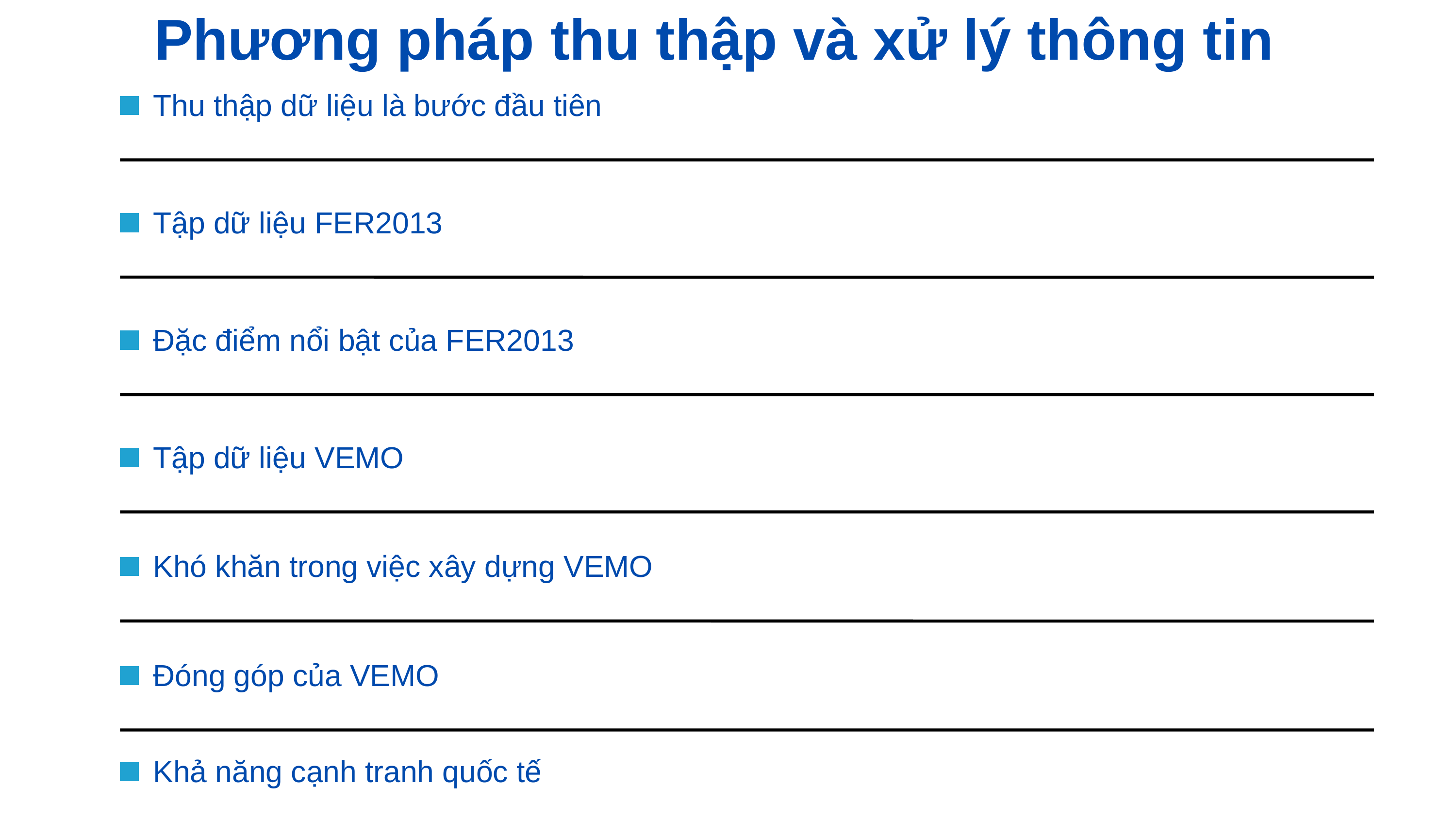

Phương pháp thu thập và xử lý thông tin
Thu thập dữ liệu là bước đầu tiên

Tập dữ liệu FER2013

Đặc điểm nổi bật của FER2013

Tập dữ liệu VEMO

Khó khăn trong việc xây dựng VEMO

Đóng góp của VEMO

Khả năng cạnh tranh quốc tế